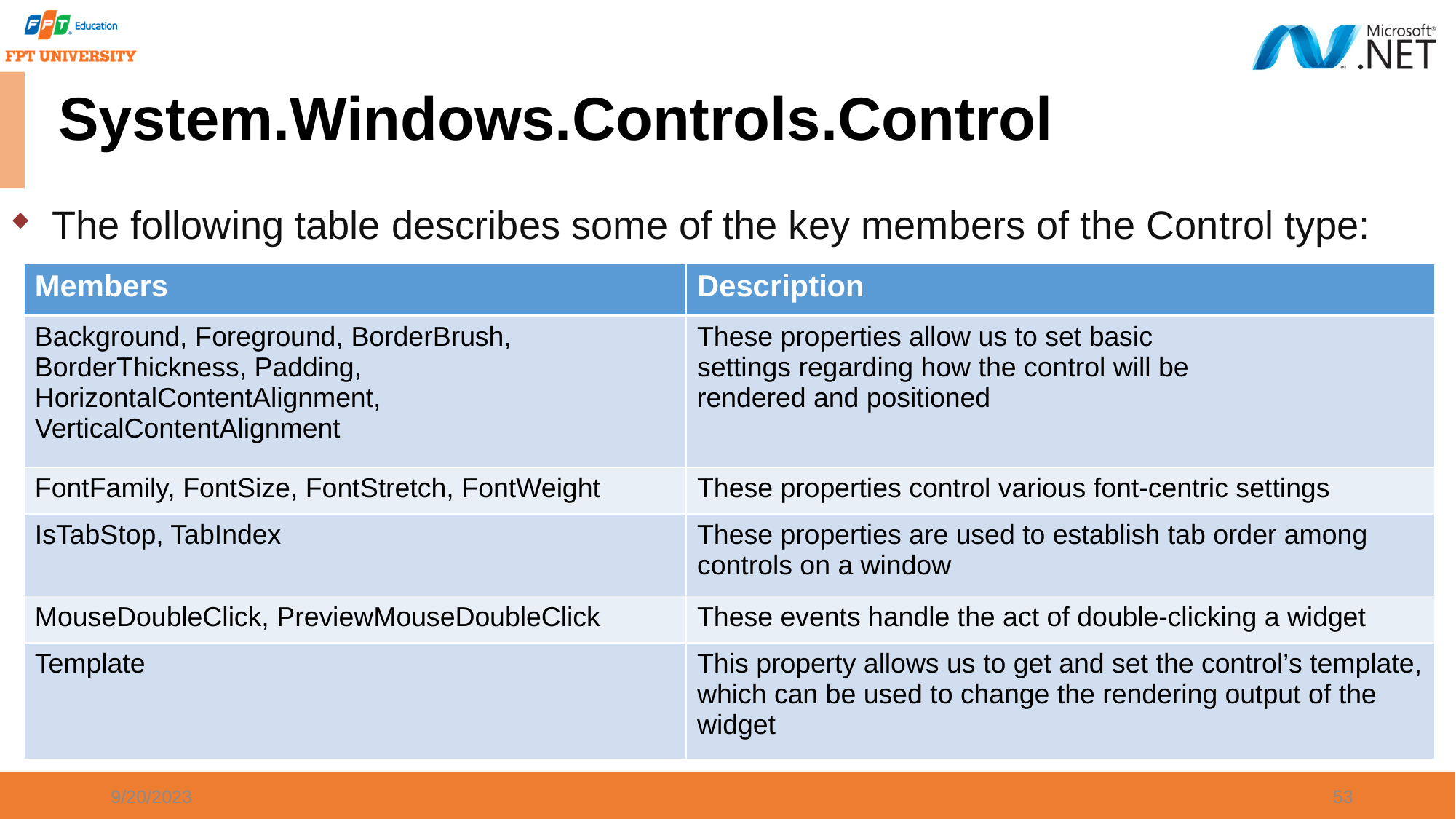

# System.Windows.Controls.Control
The following table describes some of the key members of the Control type:
| Members | Description |
| --- | --- |
| Background, Foreground, BorderBrush, BorderThickness, Padding, HorizontalContentAlignment, VerticalContentAlignment | These properties allow us to set basic settings regarding how the control will be rendered and positioned |
| FontFamily, FontSize, FontStretch, FontWeight | These properties control various font-centric settings |
| IsTabStop, TabIndex | These properties are used to establish tab order among controls on a window |
| MouseDoubleClick, PreviewMouseDoubleClick | These events handle the act of double-clicking a widget |
| Template | This property allows us to get and set the control’s template, which can be used to change the rendering output of the widget |
9/20/2023
53